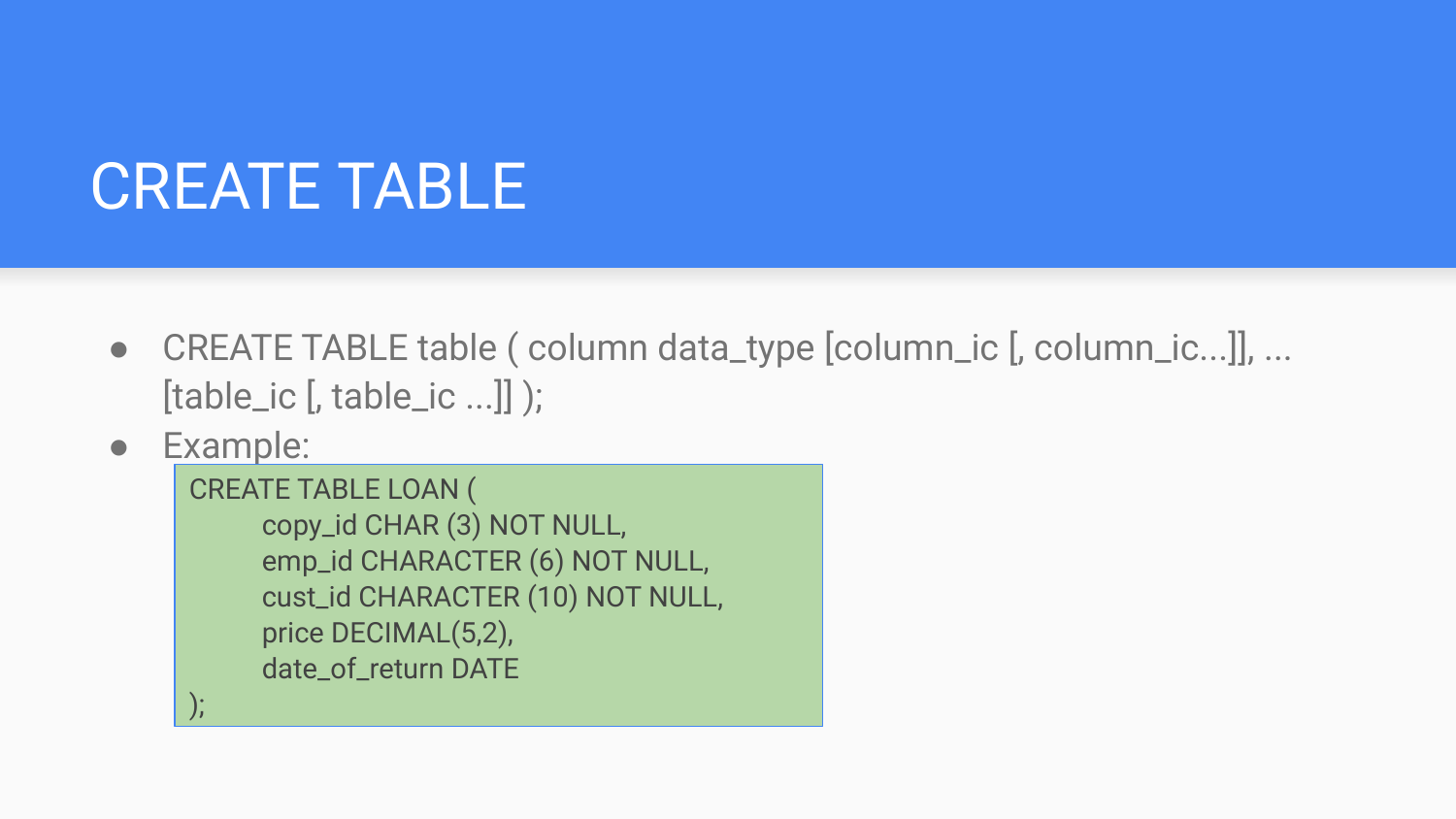

# CREATE TABLE
CREATE TABLE table ( column data_type [column_ic [, column_ic...]], ... [table_ic [, table_ic ...]] );
Example:

CREATE TABLE LOAN (
copy_id CHAR (3) NOT NULL,
emp_id CHARACTER (6) NOT NULL,
cust_id CHARACTER (10) NOT NULL,
price DECIMAL(5,2),
date_of_return DATE
);